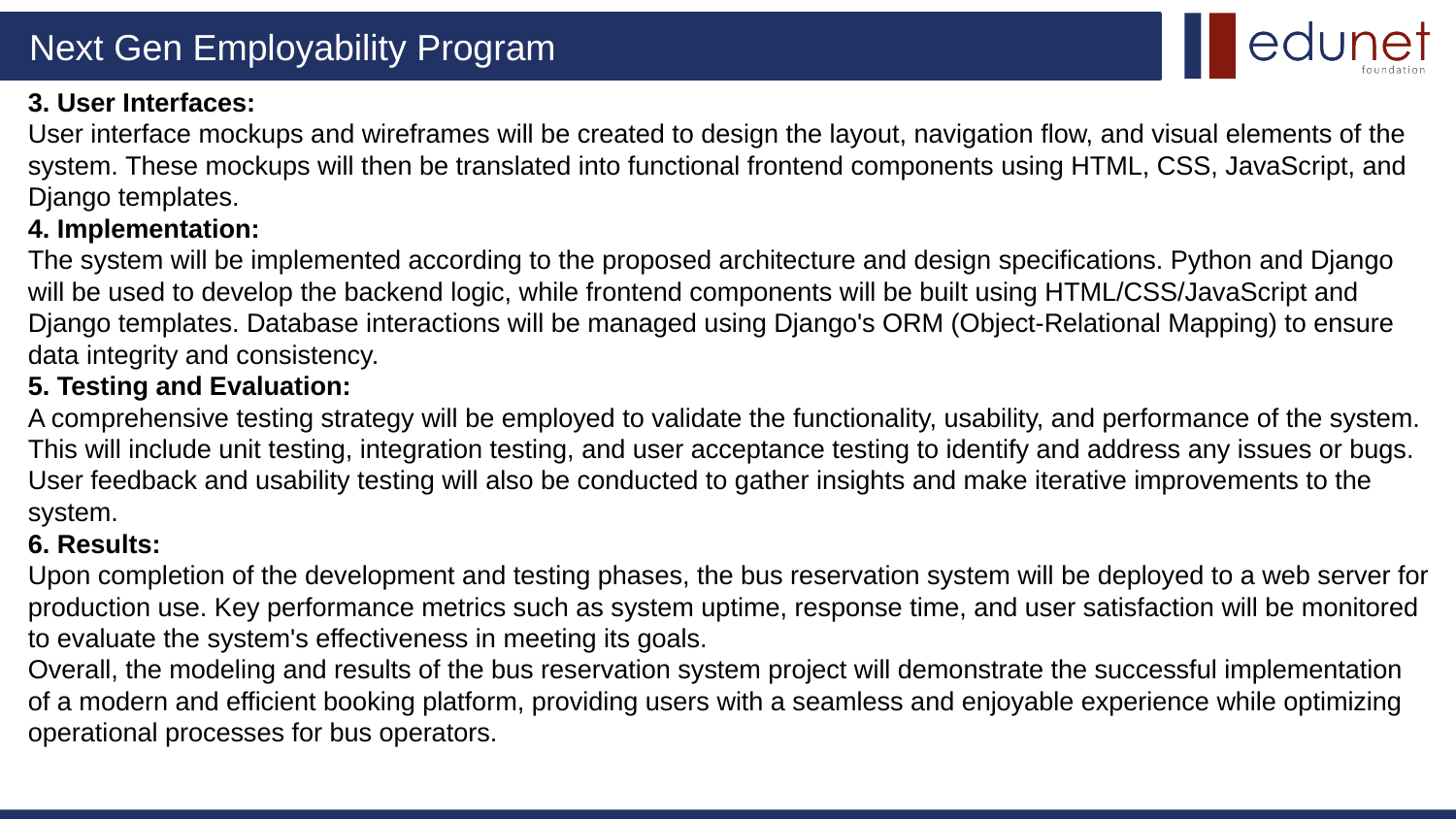

3. User Interfaces:
User interface mockups and wireframes will be created to design the layout, navigation flow, and visual elements of the system. These mockups will then be translated into functional frontend components using HTML, CSS, JavaScript, and Django templates.
4. Implementation:
The system will be implemented according to the proposed architecture and design specifications. Python and Django will be used to develop the backend logic, while frontend components will be built using HTML/CSS/JavaScript and Django templates. Database interactions will be managed using Django's ORM (Object-Relational Mapping) to ensure data integrity and consistency.
5. Testing and Evaluation:
A comprehensive testing strategy will be employed to validate the functionality, usability, and performance of the system. This will include unit testing, integration testing, and user acceptance testing to identify and address any issues or bugs. User feedback and usability testing will also be conducted to gather insights and make iterative improvements to the system.
6. Results:
Upon completion of the development and testing phases, the bus reservation system will be deployed to a web server for production use. Key performance metrics such as system uptime, response time, and user satisfaction will be monitored to evaluate the system's effectiveness in meeting its goals.
Overall, the modeling and results of the bus reservation system project will demonstrate the successful implementation of a modern and efficient booking platform, providing users with a seamless and enjoyable experience while optimizing operational processes for bus operators.